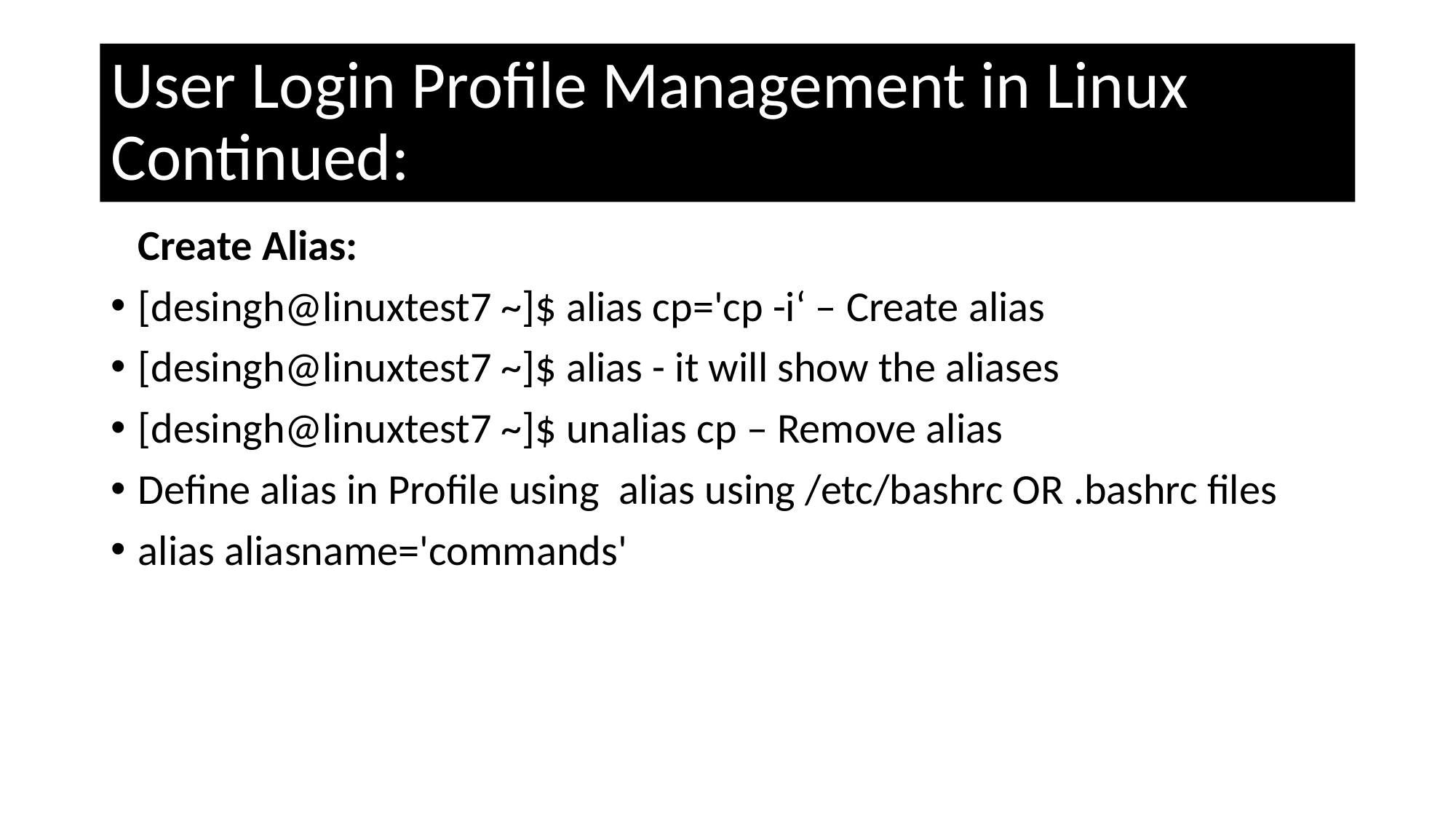

# User Login Profile Management in Linux Continued:
Create Alias:
[desingh@linuxtest7 ~]$ alias cp='cp -i‘ – Create alias
[desingh@linuxtest7 ~]$ alias - it will show the aliases
[desingh@linuxtest7 ~]$ unalias cp – Remove alias
Define alias in Profile using  alias using /etc/bashrc OR .bashrc files
alias aliasname='commands'